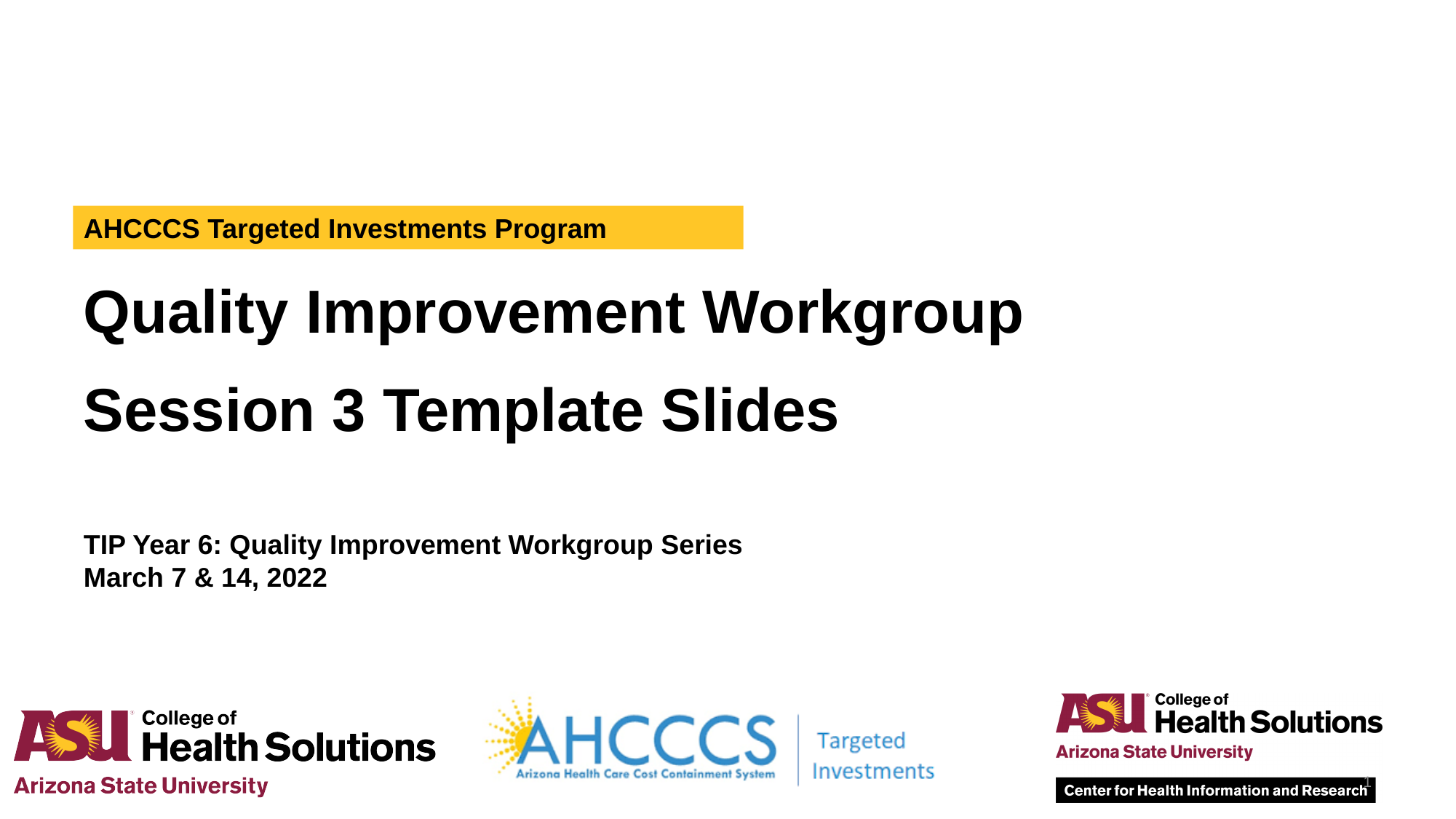

AHCCCS Targeted Investments Program
Quality Improvement Workgroup
Session 3 Template Slides

TIP Year 6: Quality Improvement Workgroup Series
March 7 & 14, 2022
1